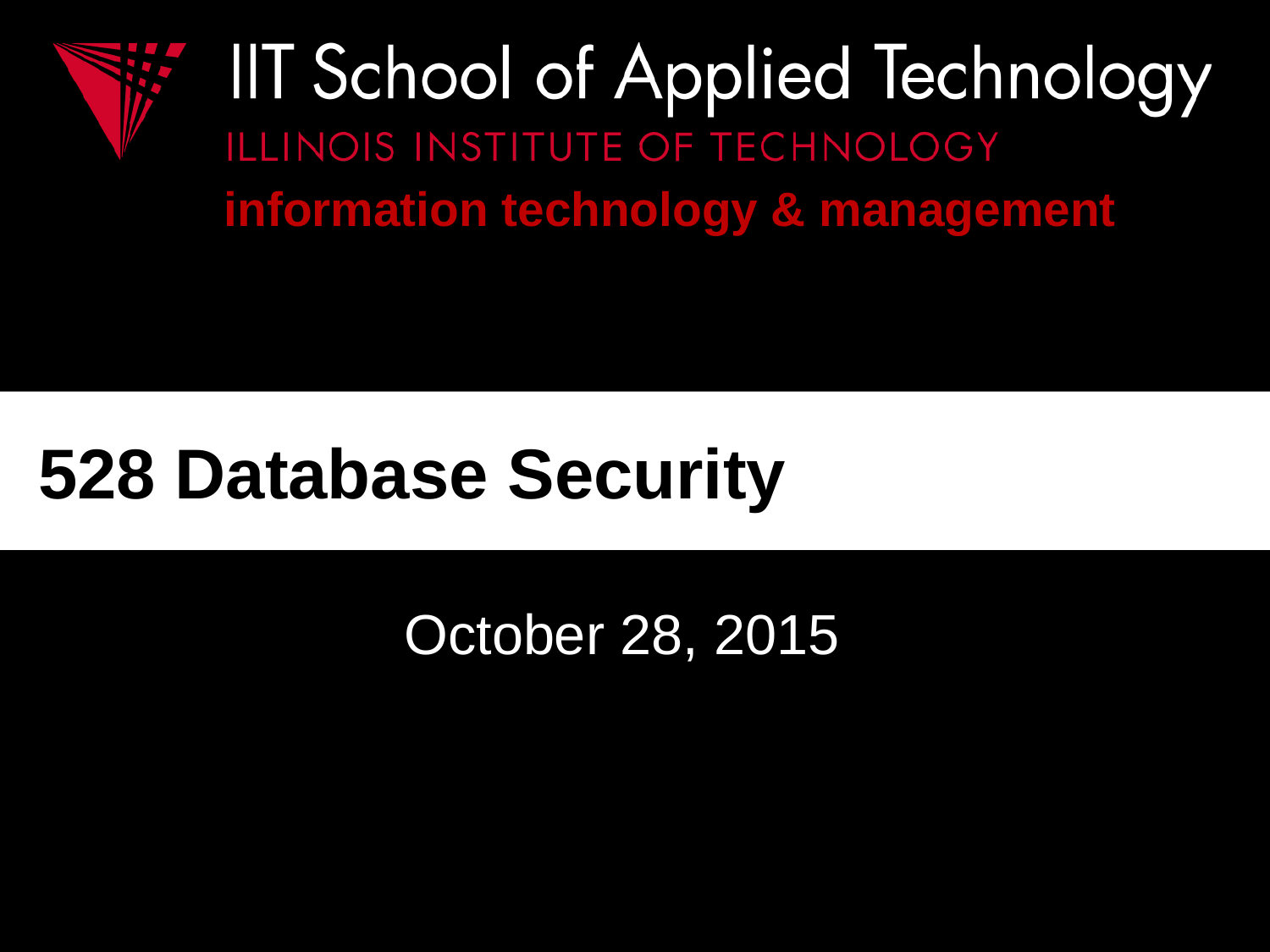

# 528 Database Security
October 28, 2015